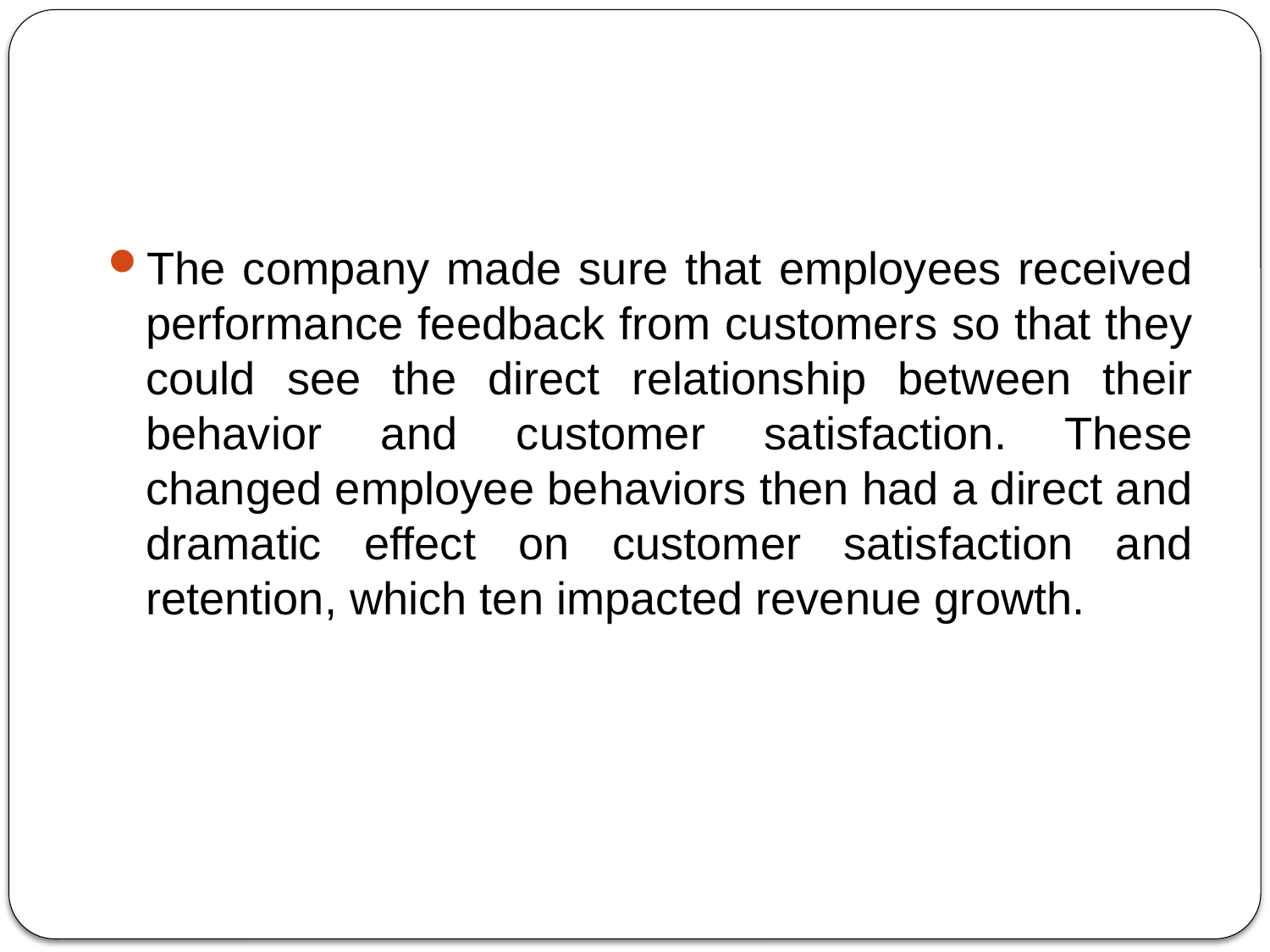

#
The company made sure that employees received performance feedback from customers so that they could see the direct relationship between their behavior and customer satisfaction. These changed employee behaviors then had a direct and dramatic effect on customer satisfaction and retention, which ten impacted revenue growth.